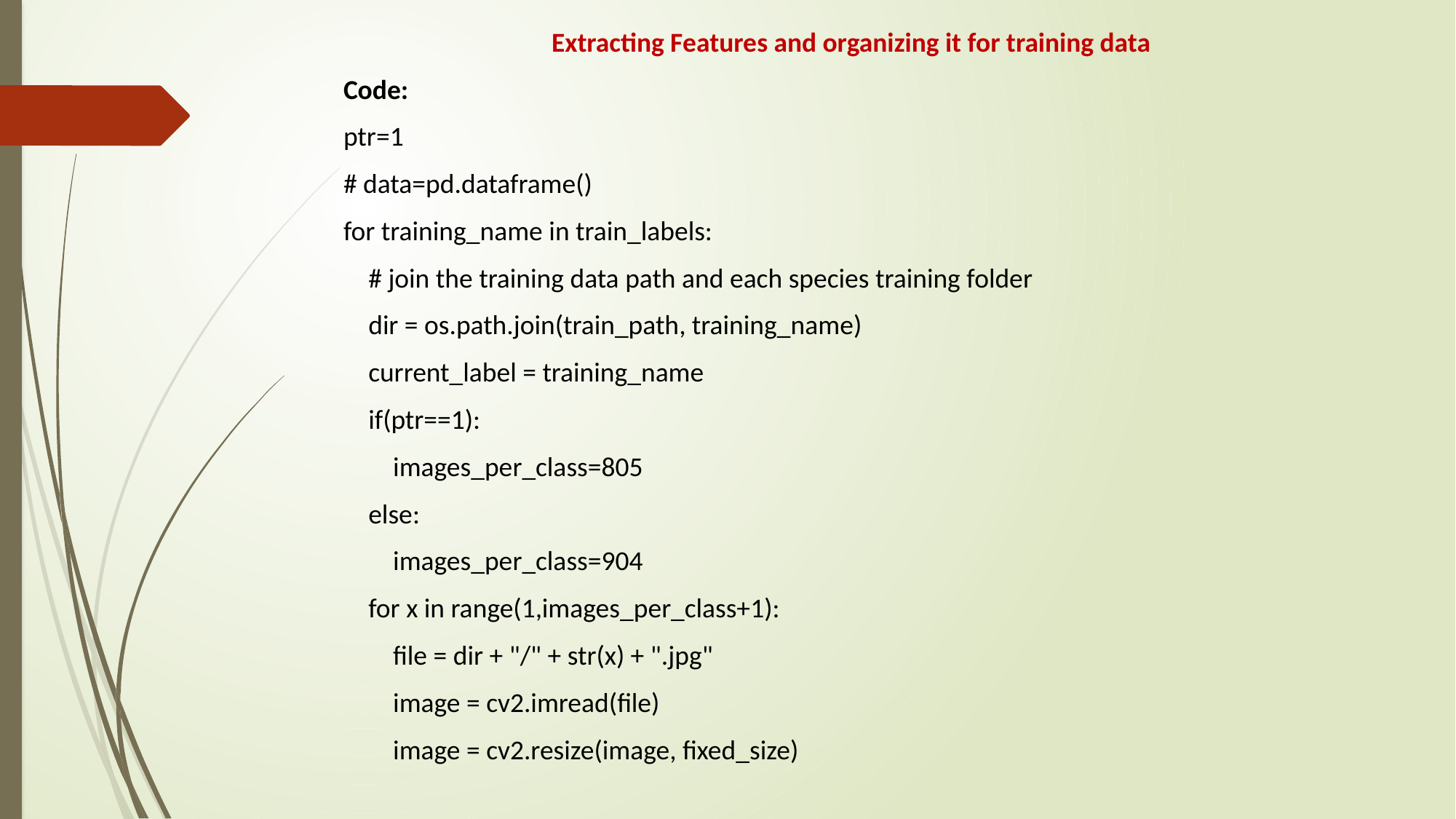

Extracting Features and organizing it for training data
Code:
ptr=1
# data=pd.dataframe()
for training_name in train_labels:
    # join the training data path and each species training folder
    dir = os.path.join(train_path, training_name)
    current_label = training_name
    if(ptr==1):
        images_per_class=805
    else:
        images_per_class=904
    for x in range(1,images_per_class+1):
        file = dir + "/" + str(x) + ".jpg"
        image = cv2.imread(file)
        image = cv2.resize(image, fixed_size)